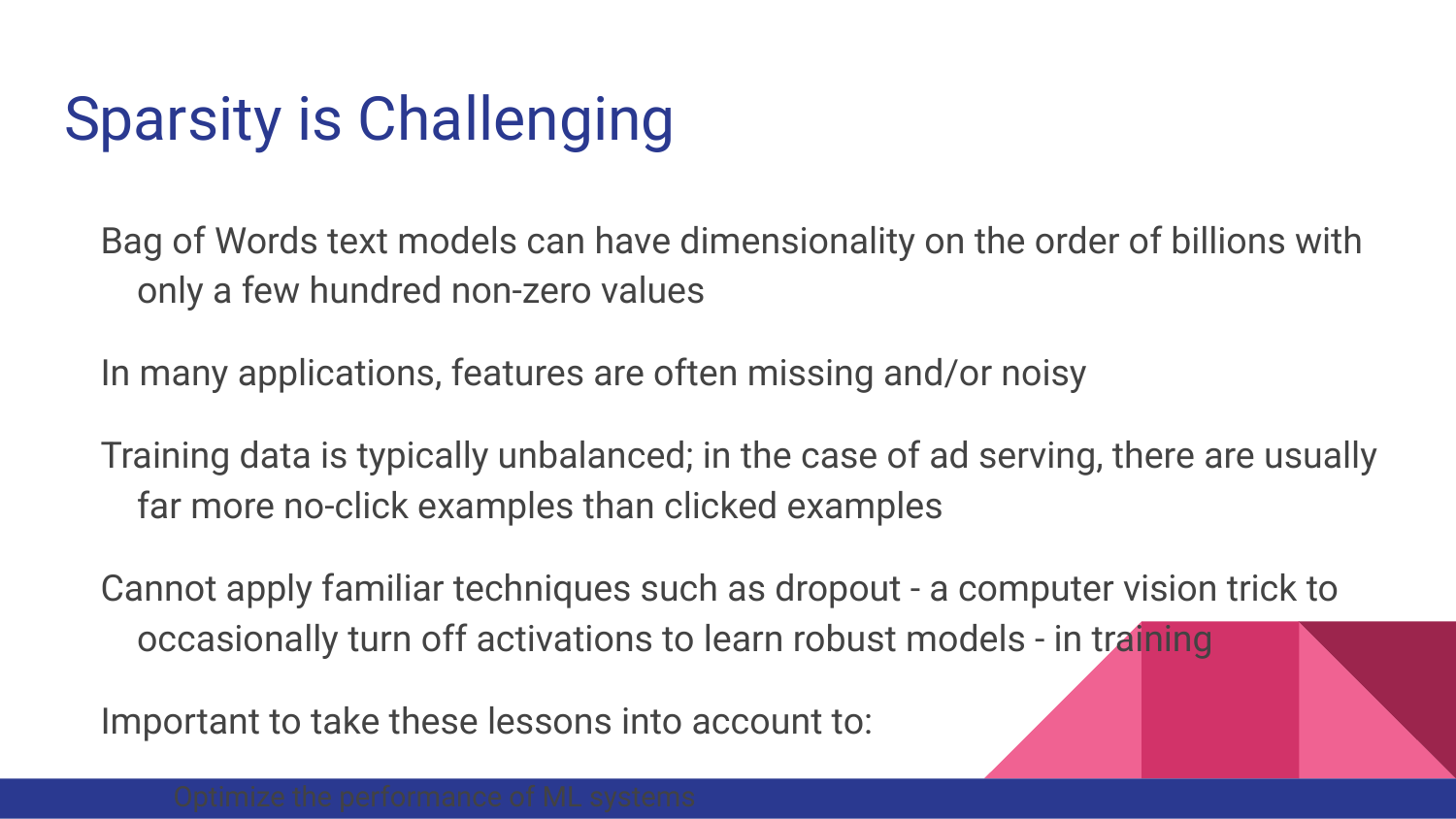

# Sparsity is Challenging
Bag of Words text models can have dimensionality on the order of billions with only a few hundred non-zero values
In many applications, features are often missing and/or noisy
Training data is typically unbalanced; in the case of ad serving, there are usually far more no-click examples than clicked examples
Cannot apply familiar techniques such as dropout - a computer vision trick to occasionally turn off activations to learn robust models - in training
Important to take these lessons into account to:
Optimize the performance of ML systems
Ensure that good models can be learned in a real-time setting